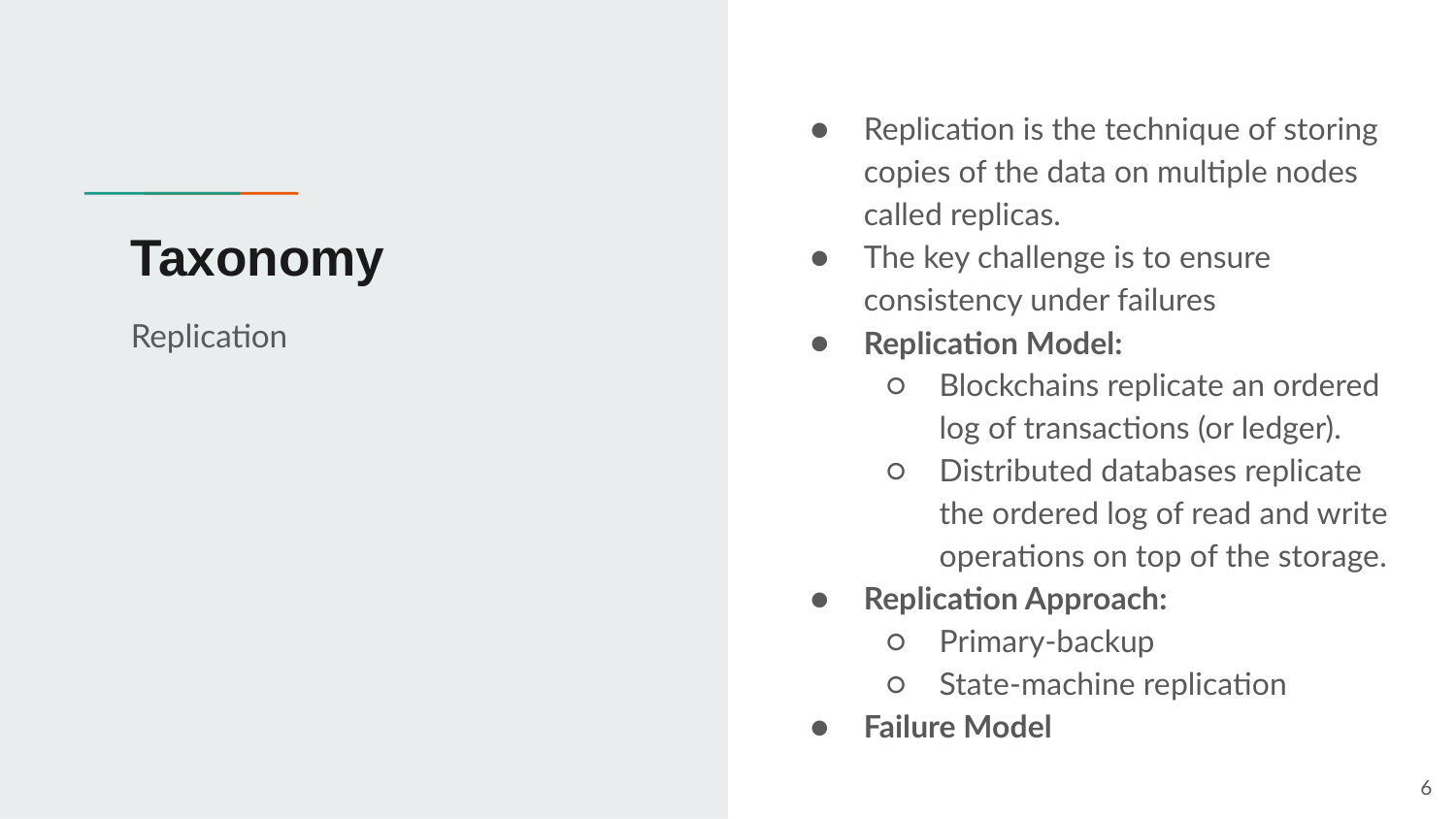

Replication is the technique of storing copies of the data on multiple nodes called replicas.
The key challenge is to ensure consistency under failures
Replication Model:
Blockchains replicate an ordered log of transactions (or ledger).
Distributed databases replicate the ordered log of read and write operations on top of the storage.
Replication Approach:
Primary-backup
State-machine replication
Failure Model

# Taxonomy
Replication
6